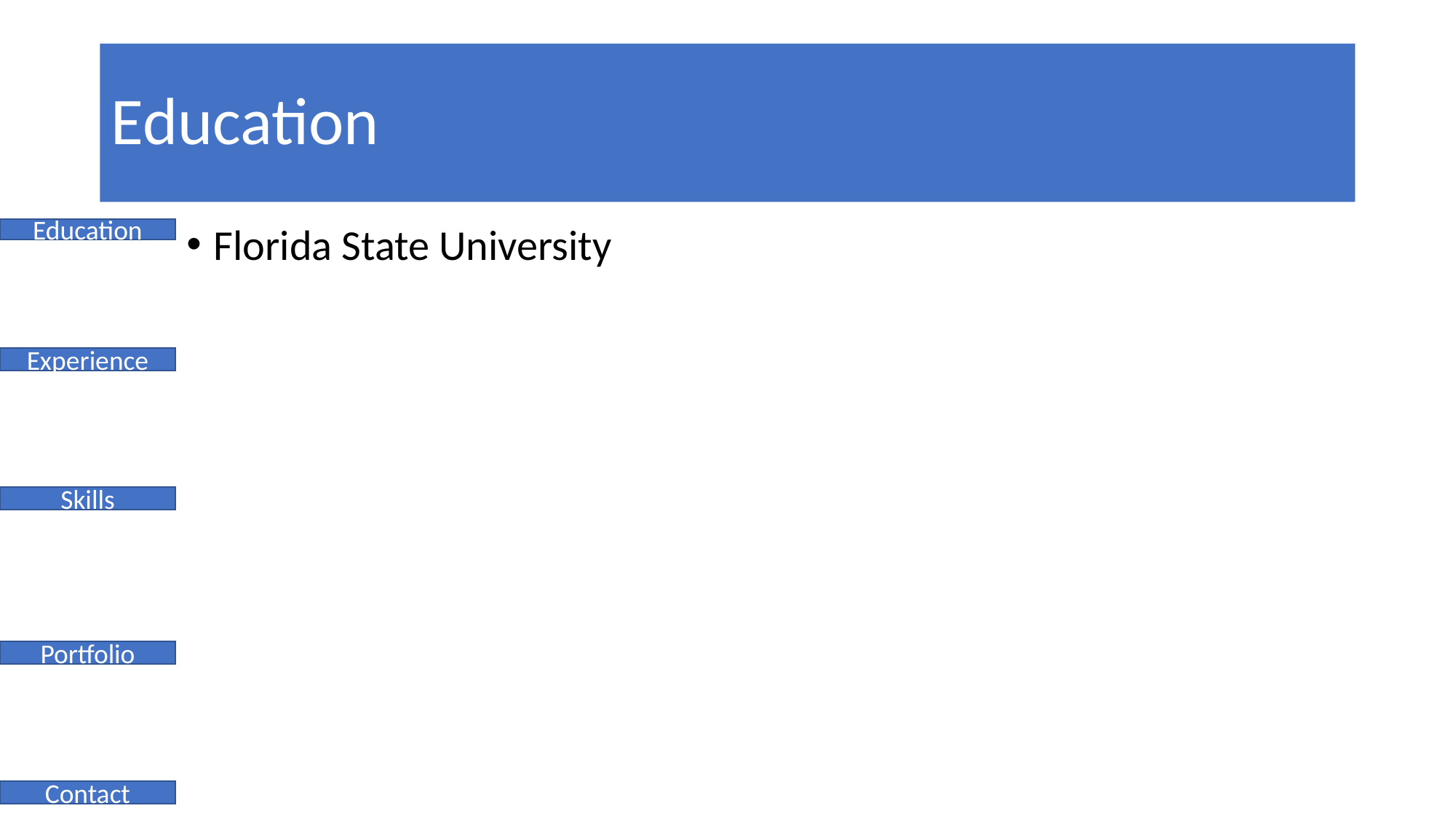

# Education
Florida State University
Education
Experience
Skills
Portfolio
Contact